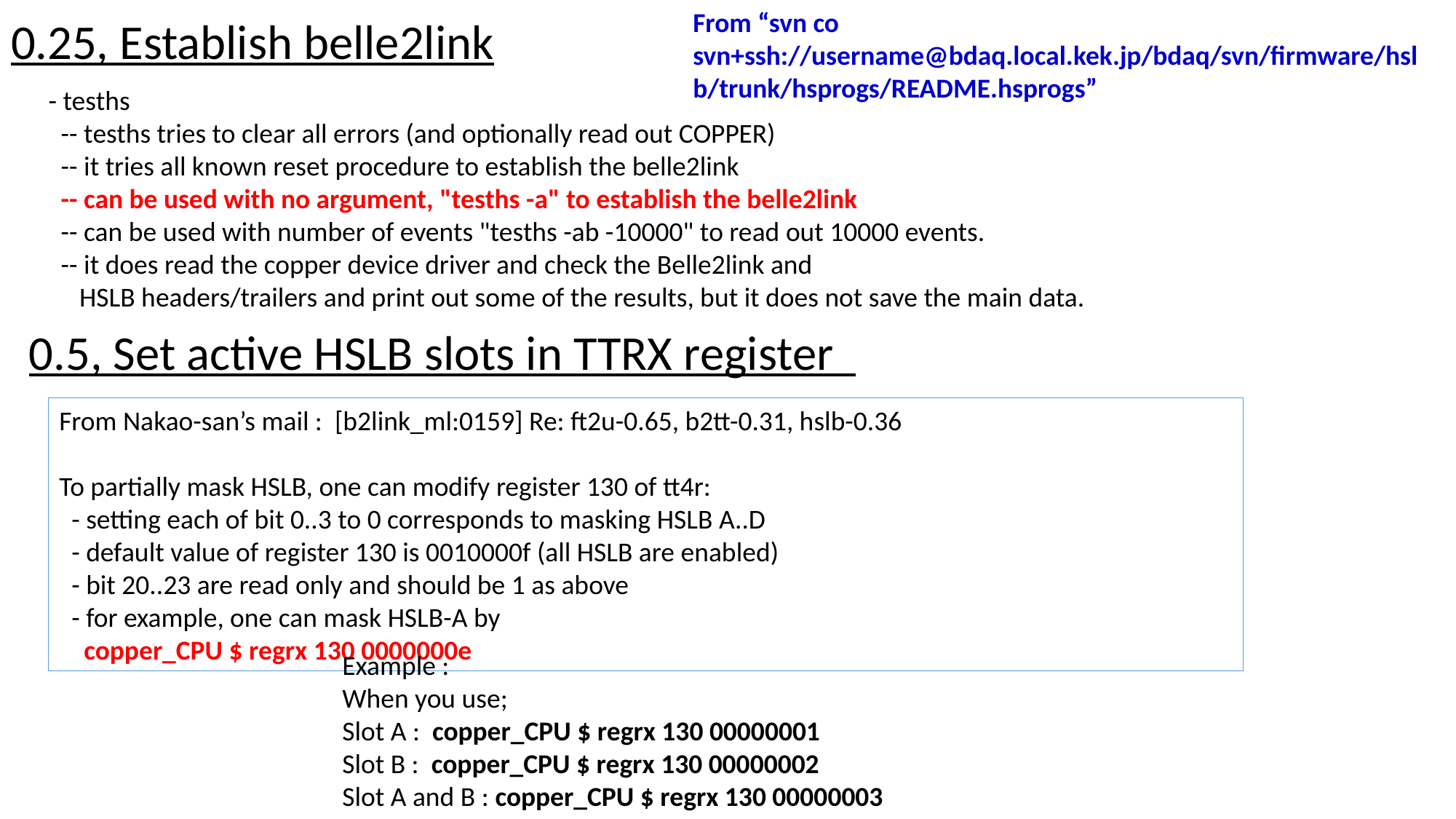

# 0.25, Establish belle2link
From “svn co  svn+ssh://username@bdaq.local.kek.jp/bdaq/svn/firmware/hslb/trunk/hsprogs/README.hsprogs”
- tesths
  -- tesths tries to clear all errors (and optionally read out COPPER)
  -- it tries all known reset procedure to establish the belle2link
  -- can be used with no argument, "tesths -a" to establish the belle2link
  -- can be used with number of events "tesths -ab -10000" to read out 10000 events.
  -- it does read the copper device driver and check the Belle2link and
     HSLB headers/trailers and print out some of the results, but it does not save the main data.
0.5, Set active HSLB slots in TTRX register
From Nakao-san’s mail :  [b2link_ml:0159] Re: ft2u-0.65, b2tt-0.31, hslb-0.36

To partially mask HSLB, one can modify register 130 of tt4r:
  - setting each of bit 0..3 to 0 corresponds to masking HSLB A..D
  - default value of register 130 is 0010000f (all HSLB are enabled)
  - bit 20..23 are read only and should be 1 as above
  - for example, one can mask HSLB-A by
    copper_CPU $ regrx 130 0000000e
Example :
When you use;
Slot A :  copper_CPU $ regrx 130 00000001
Slot B :  copper_CPU $ regrx 130 00000002
Slot A and B : copper_CPU $ regrx 130 00000003